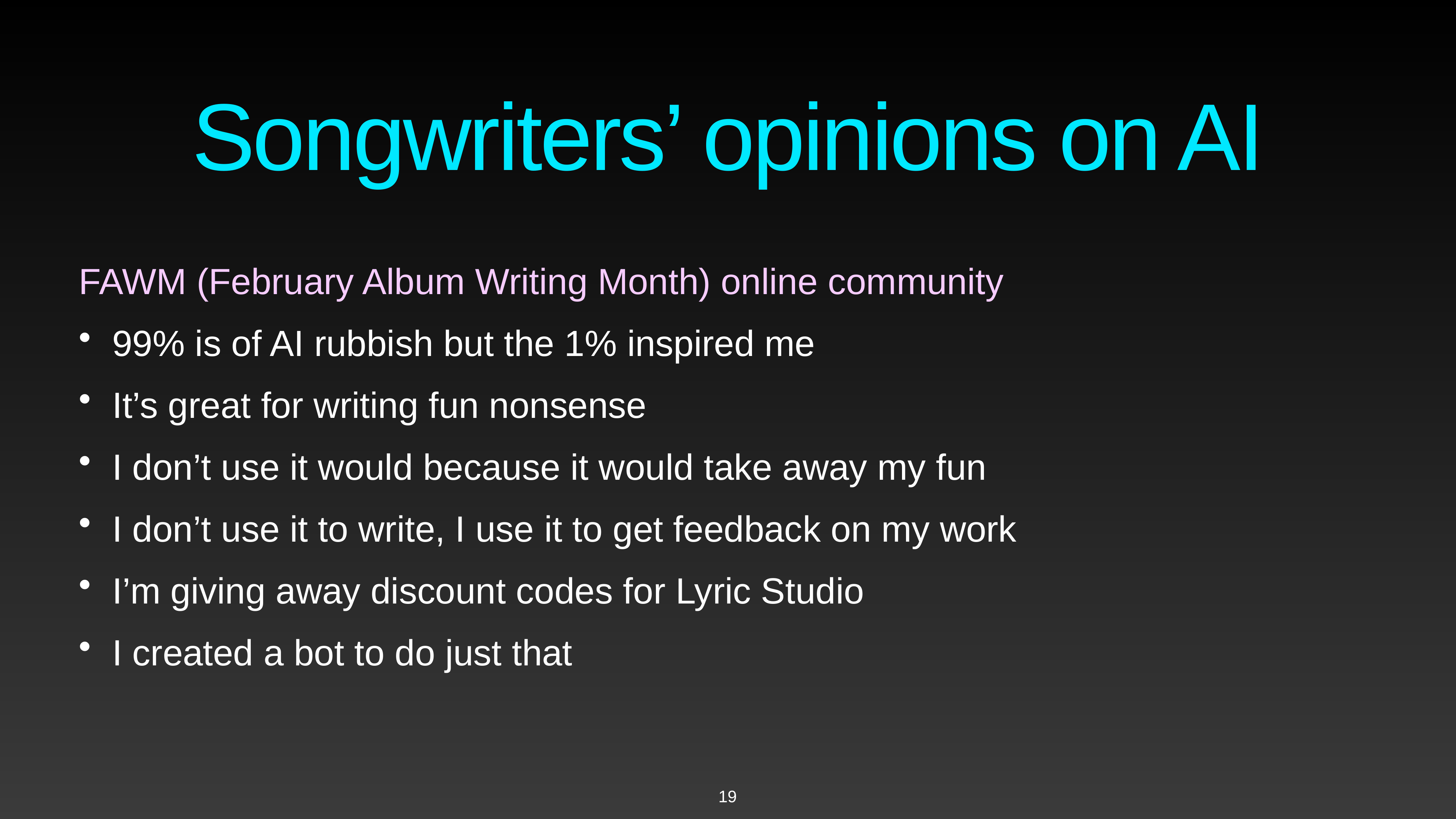

# Songwriters’ opinions on AI

FAWM (February Album Writing Month) online community
99% is of AI rubbish but the 1% inspired me
It’s great for writing fun nonsense
I don’t use it would because it would take away my fun
I don’t use it to write, I use it to get feedback on my work
I’m giving away discount codes for Lyric Studio
I created a bot to do just that

19